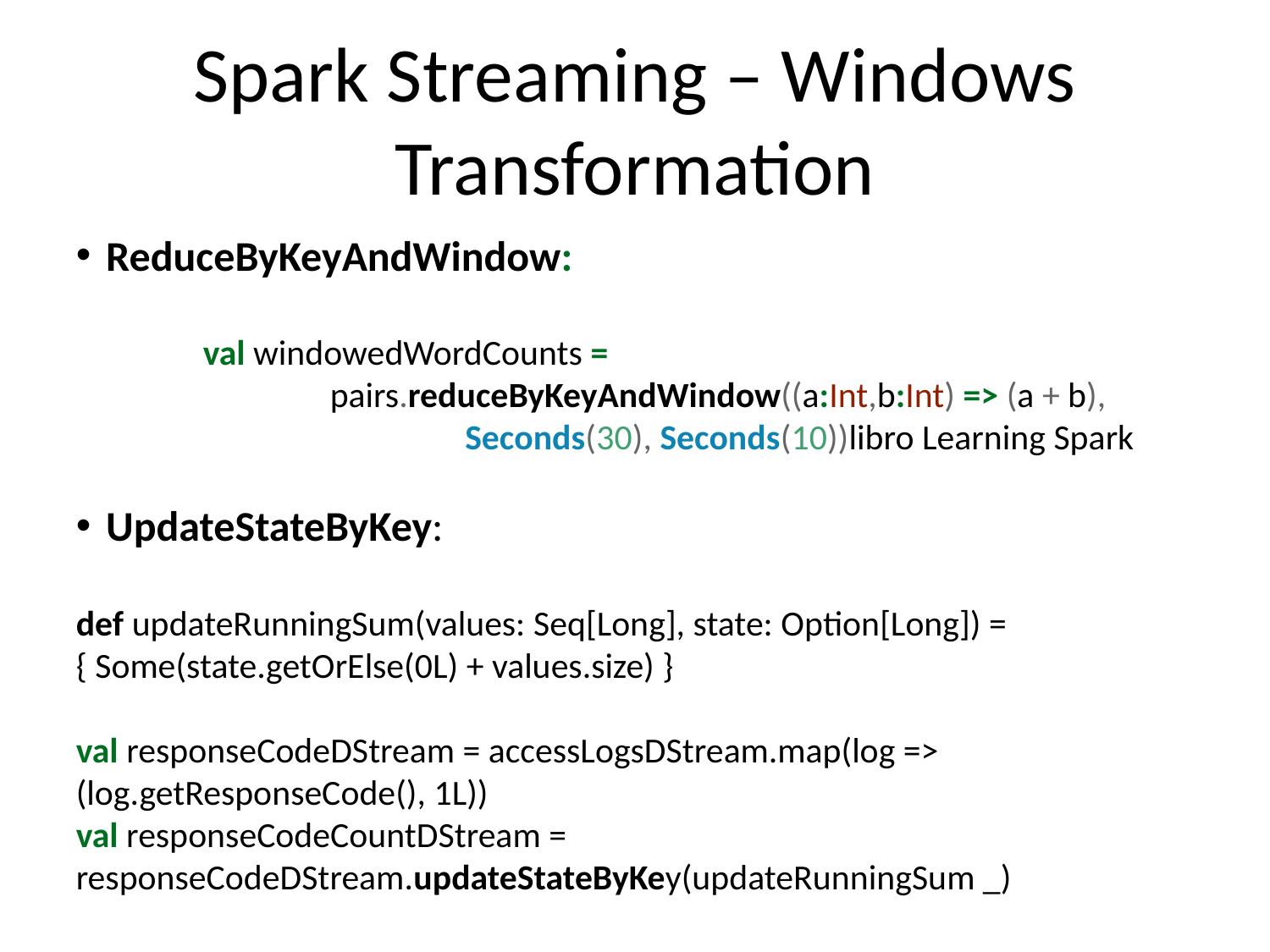

Spark Streaming – Windows Transformation
ReduceByKeyAndWindow:

	val windowedWordCounts =
		pairs.reduceByKeyAndWindow((a:Int,b:Int) => (a + b), 			 Seconds(30), Seconds(10))libro Learning Spark

UpdateStateByKey:

def updateRunningSum(values: Seq[Long], state: Option[Long]) = { Some(state.getOrElse(0L) + values.size) }

val responseCodeDStream = accessLogsDStream.map(log => (log.getResponseCode(), 1L))
val responseCodeCountDStream = responseCodeDStream.updateStateByKey(updateRunningSum _)